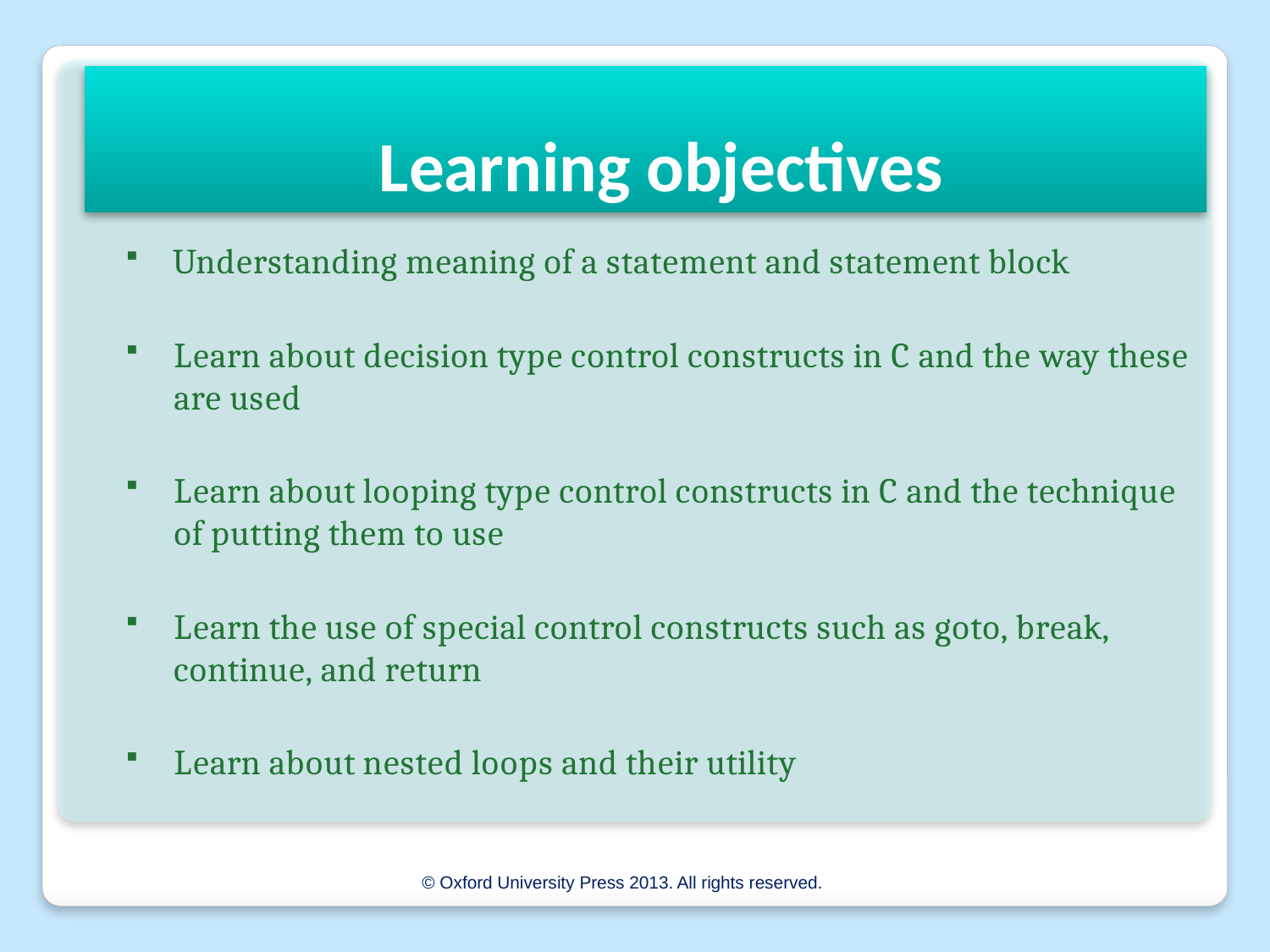

# Learning objectives
Understanding meaning of a statement and statement block

Learn about decision type control constructs in C and the way these are used

Learn about looping type control constructs in C and the technique of putting them to use

Learn the use of special control constructs such as goto, break, continue, and return

Learn about nested loops and their utility
© Oxford University Press 2013. All rights reserved.